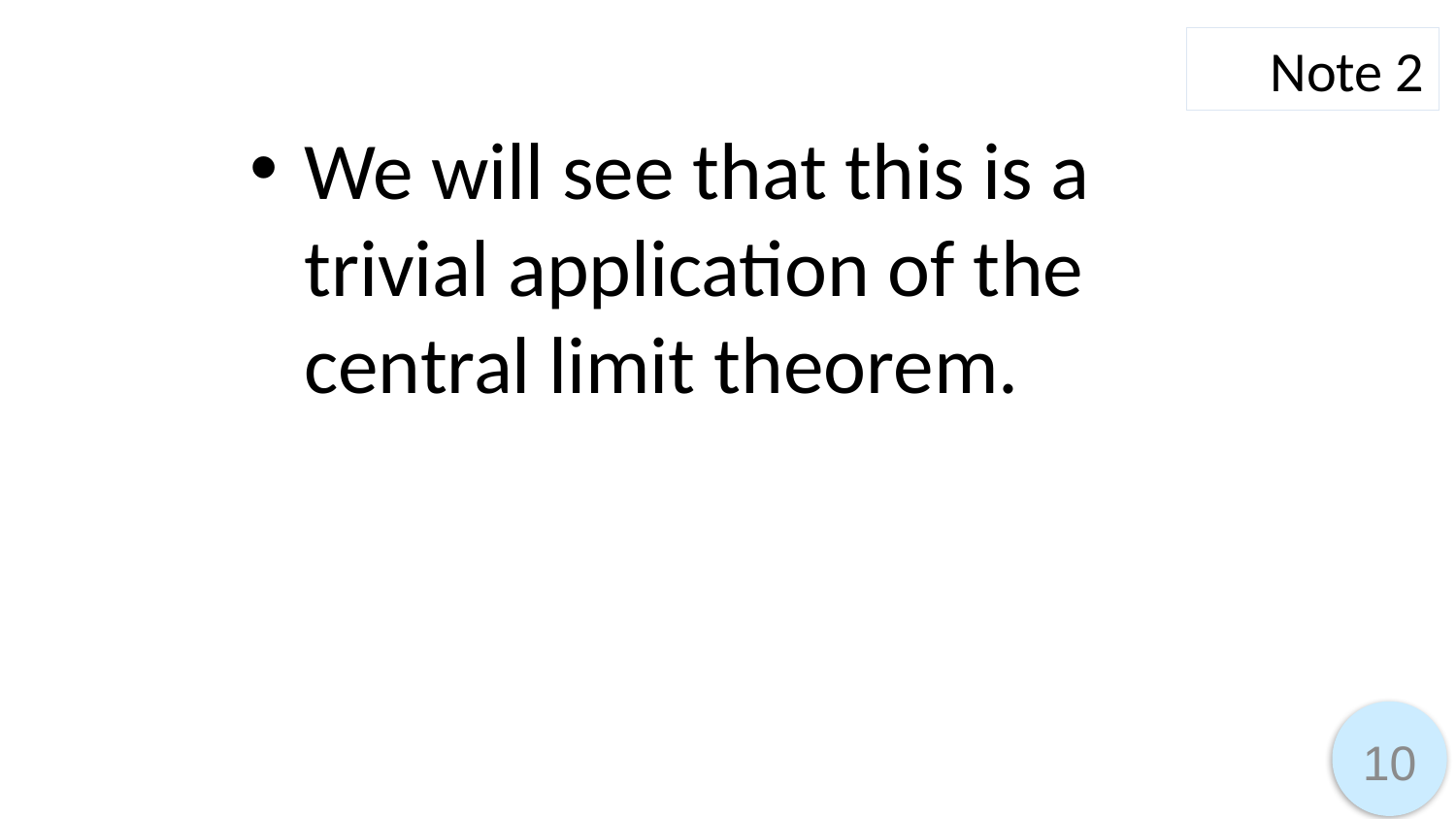

Note 2
We will see that this is a trivial application of the central limit theorem.
10